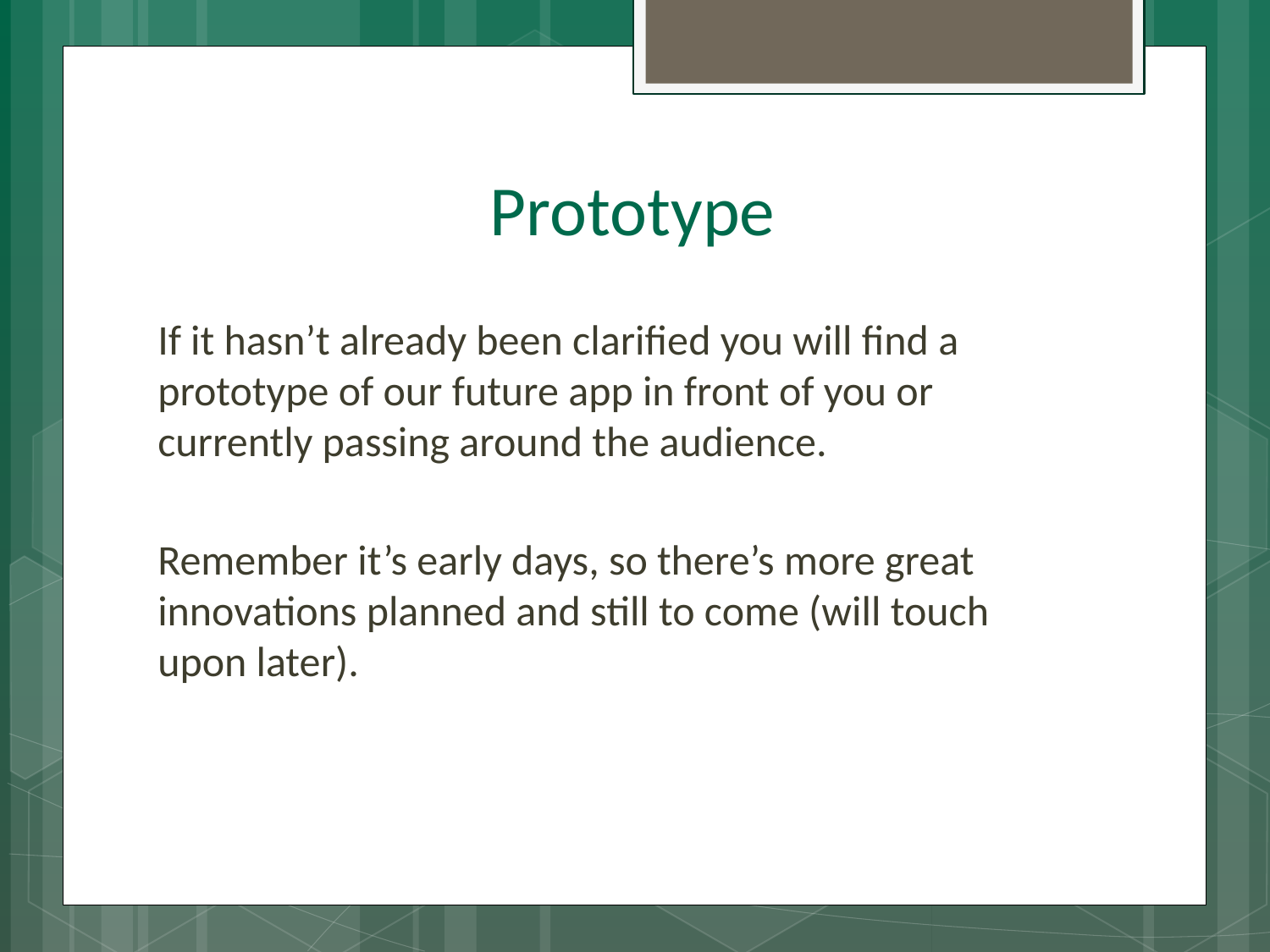

# Prototype
If it hasn’t already been clarified you will find a prototype of our future app in front of you or currently passing around the audience.

Remember it’s early days, so there’s more great innovations planned and still to come (will touch upon later).